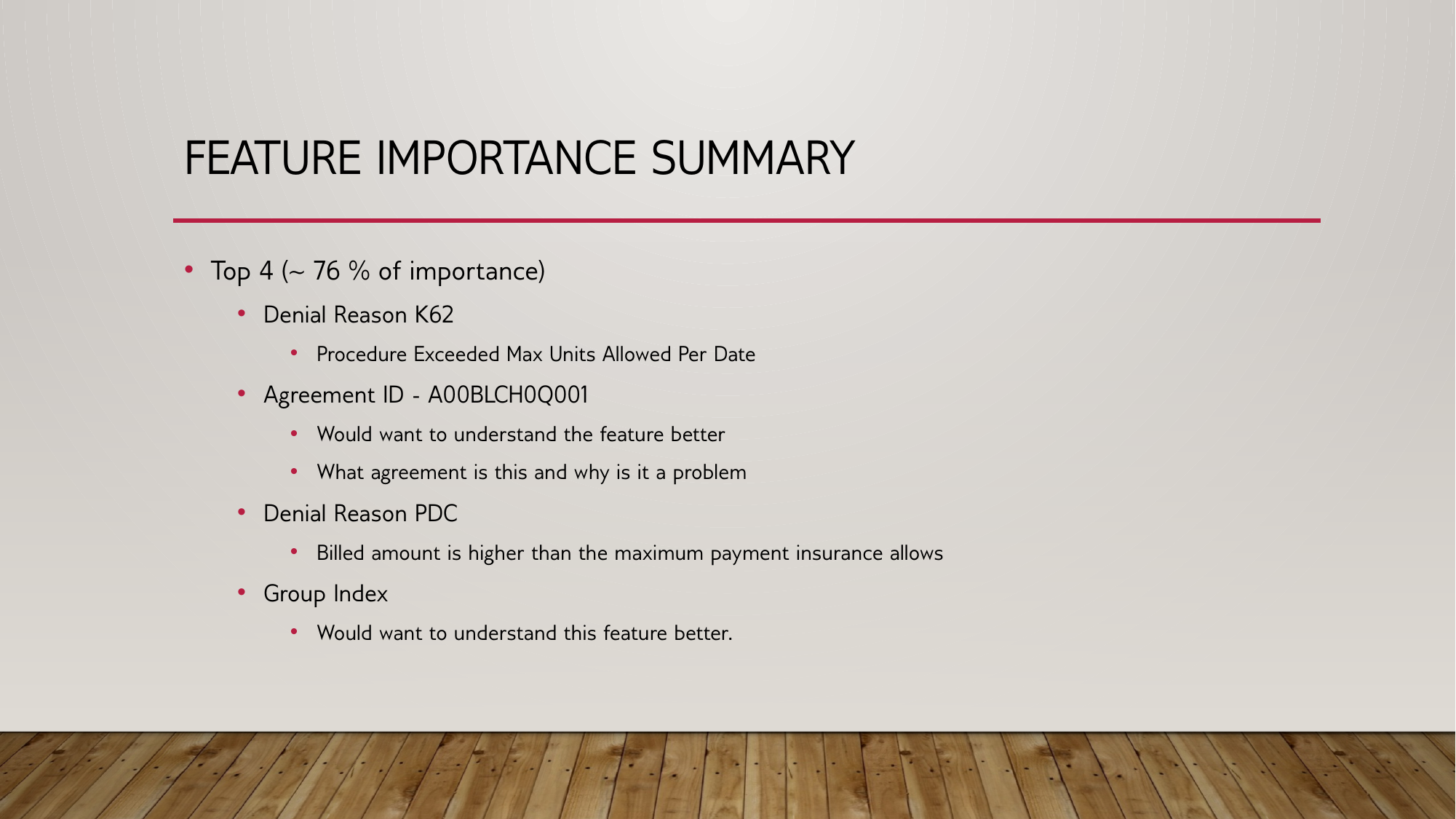

# Feature IMPORTANCE Summary
Top 4 (~ 76 % of importance)
Denial Reason K62
Procedure Exceeded Max Units Allowed Per Date
Agreement ID - A00BLCH0Q001
Would want to understand the feature better
What agreement is this and why is it a problem
Denial Reason PDC
Billed amount is higher than the maximum payment insurance allows
Group Index
Would want to understand this feature better.